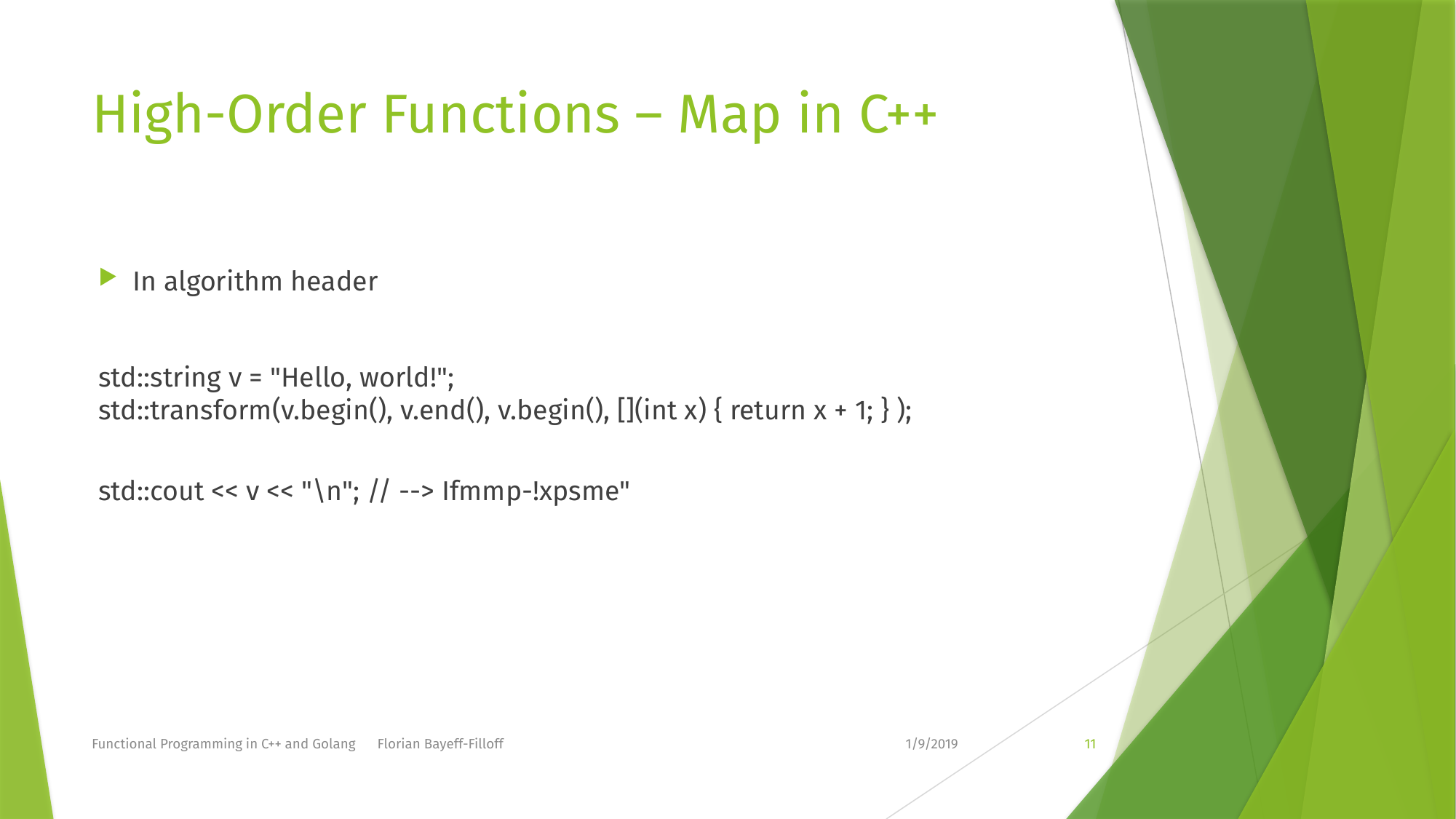

# High-Order Functions – Map in C++
In algorithm header

std::string v = "Hello, world!";
std::transform(v.begin(), v.end(), v.begin(), [](int x) { return x + 1; } );
std::cout << v << "\n"; // --> Ifmmp-!xpsme"
Functional Programming in C++ and Golang      Florian Bayeff-Filloff
1/9/2019
11